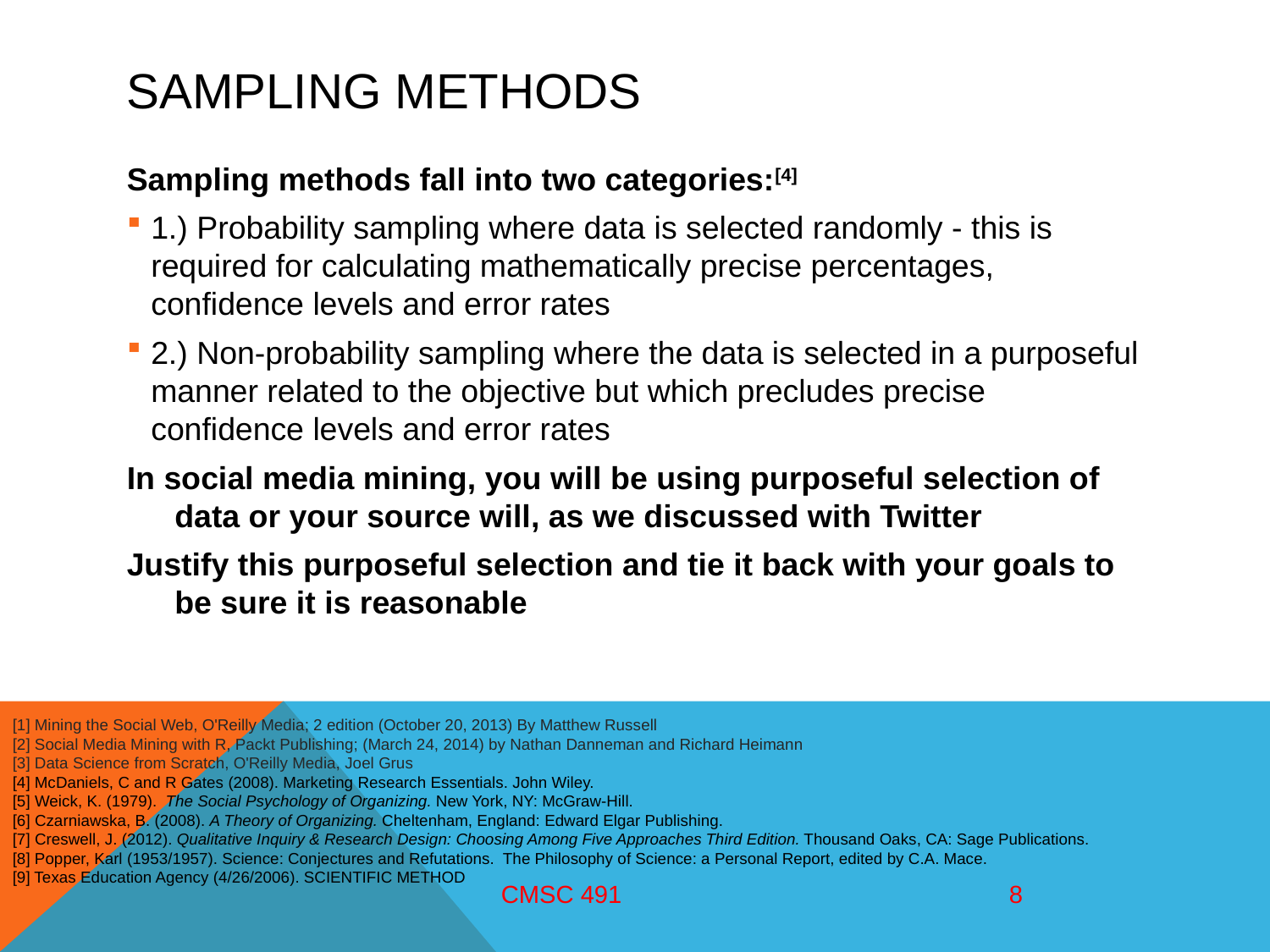

# Sampling methods
Sampling methods fall into two categories:[4]
1.) Probability sampling where data is selected randomly - this is required for calculating mathematically precise percentages, confidence levels and error rates
2.) Non-probability sampling where the data is selected in a purposeful manner related to the objective but which precludes precise confidence levels and error rates
In social media mining, you will be using purposeful selection of data or your source will, as we discussed with Twitter
Justify this purposeful selection and tie it back with your goals to be sure it is reasonable
[1] Mining the Social Web, O'Reilly Media; 2 edition (October 20, 2013) By Matthew Russell
[2] Social Media Mining with R, Packt Publishing; (March 24, 2014) by Nathan Danneman and Richard Heimann
[3] Data Science from Scratch, O'Reilly Media, Joel Grus
[4] McDaniels, C and R Gates (2008). Marketing Research Essentials. John Wiley.
[5] Weick, K. (1979).  The Social Psychology of Organizing. New York, NY: McGraw-Hill.
[6] Czarniawska, B. (2008). A Theory of Organizing. Cheltenham, England: Edward Elgar Publishing.
[7] Creswell, J. (2012). Qualitative Inquiry & Research Design: Choosing Among Five Approaches Third Edition. Thousand Oaks, CA: Sage Publications.
[8] Popper, Karl (1953/1957). Science: Conjectures and Refutations.  The Philosophy of Science: a Personal Report, edited by C.A. Mace.
[9] Texas Education Agency (4/26/2006). SCIENTIFIC METHOD